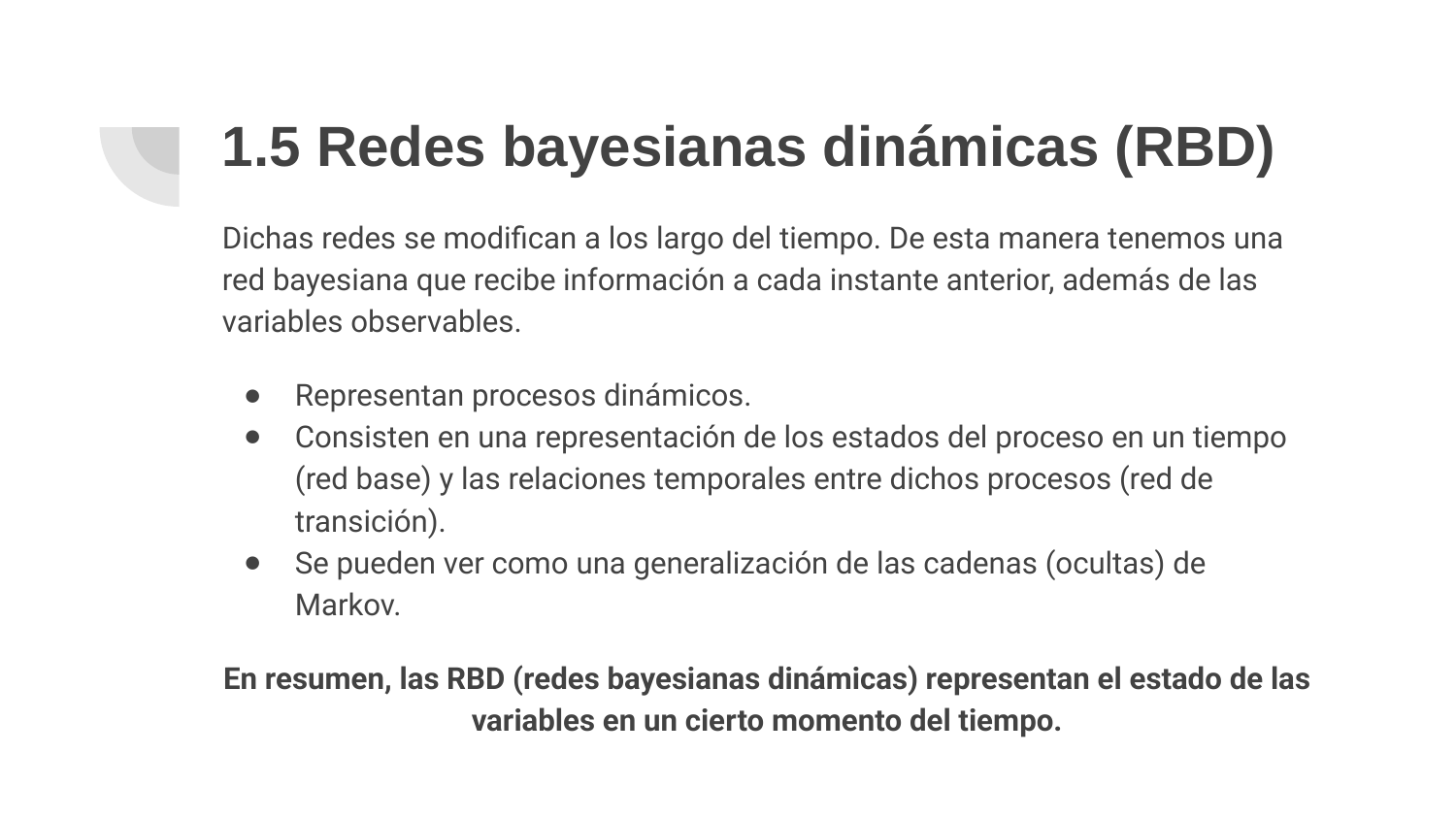

# 1.5 Redes bayesianas dinámicas (RBD)
Dichas redes se modifican a los largo del tiempo. De esta manera tenemos una red bayesiana que recibe información a cada instante anterior, además de las variables observables.
Representan procesos dinámicos.
Consisten en una representación de los estados del proceso en un tiempo (red base) y las relaciones temporales entre dichos procesos (red de transición).
Se pueden ver como una generalización de las cadenas (ocultas) de Markov.
En resumen, las RBD (redes bayesianas dinámicas) representan el estado de las variables en un cierto momento del tiempo.